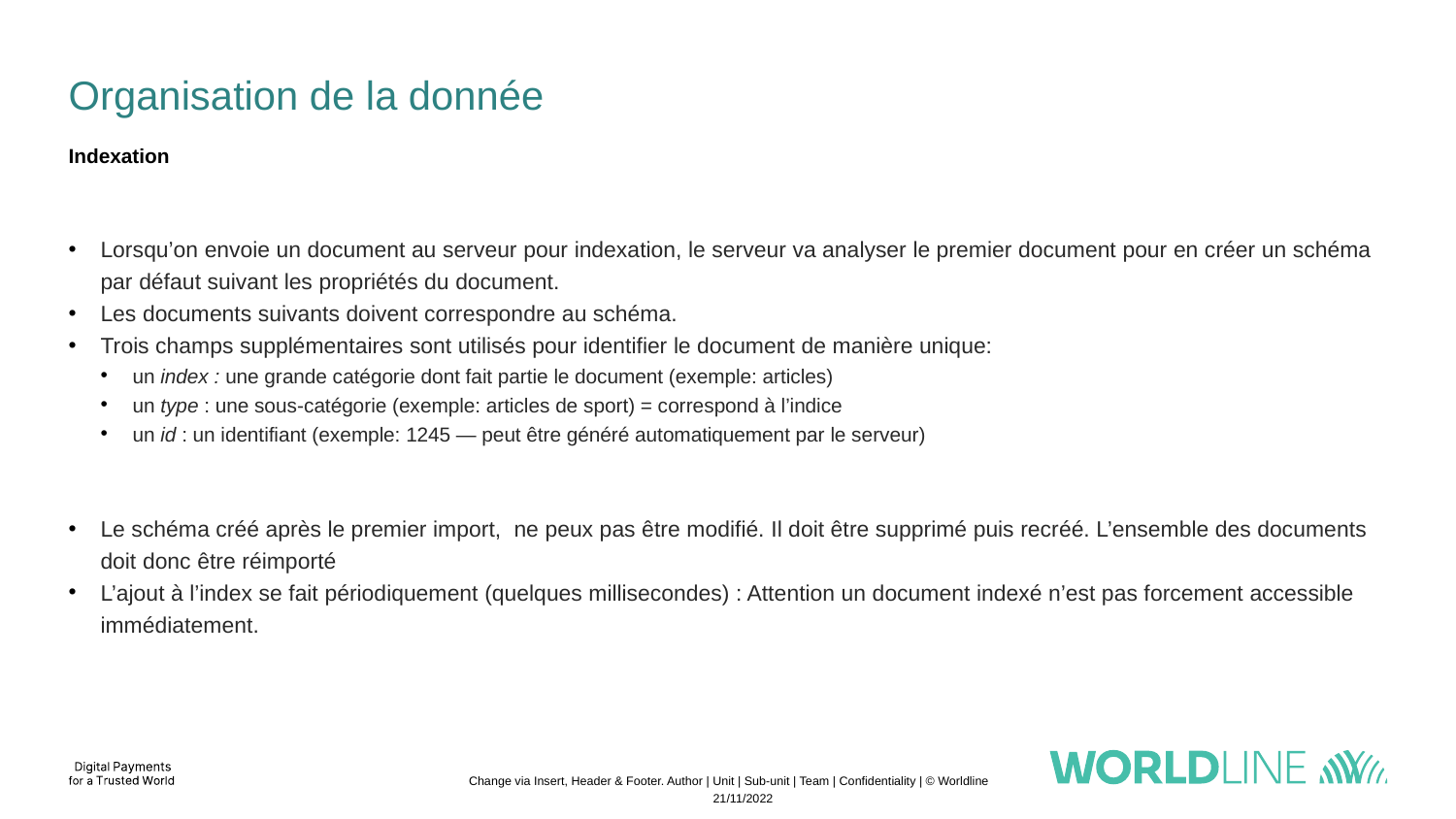

# Organisation de la donnée
Indexation
Lorsqu’on envoie un document au serveur pour indexation, le serveur va analyser le premier document pour en créer un schéma par défaut suivant les propriétés du document.
Les documents suivants doivent correspondre au schéma.
Trois champs supplémentaires sont utilisés pour identifier le document de manière unique:
un index : une grande catégorie dont fait partie le document (exemple: articles)
un type : une sous-catégorie (exemple: articles de sport) = correspond à l’indice
un id : un identifiant (exemple: 1245 — peut être généré automatiquement par le serveur)

Le schéma créé après le premier import,  ne peux pas être modifié. Il doit être supprimé puis recréé. L’ensemble des documents doit donc être réimporté
L’ajout à l’index se fait périodiquement (quelques millisecondes) : Attention un document indexé n’est pas forcement accessible immédiatement.
Change via Insert, Header & Footer. Author | Unit | Sub-unit | Team | Confidentiality | © Worldline
21/11/2022